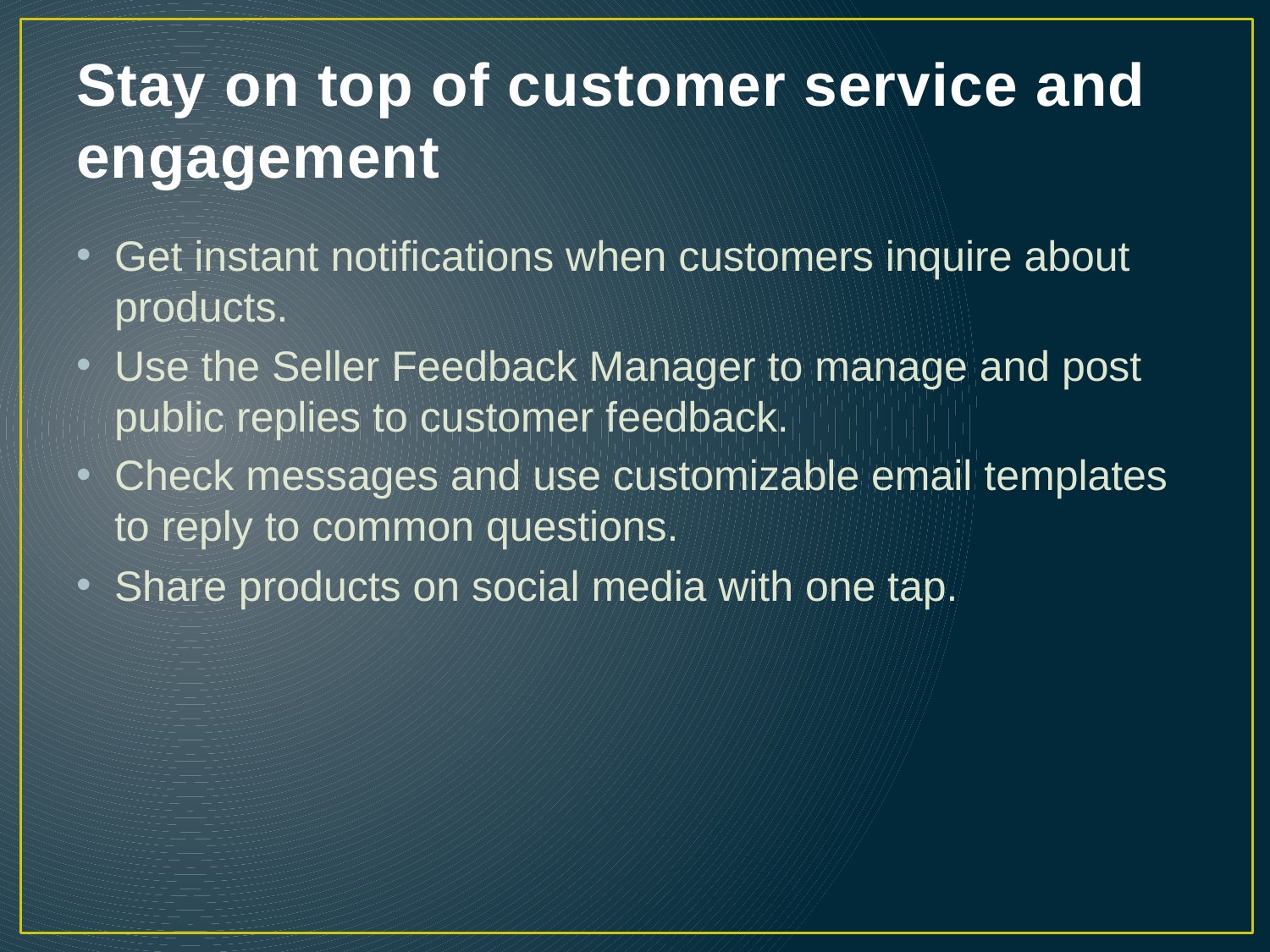

# Stay on top of customer service and engagement
Get instant notifications when customers inquire about products.
Use the Seller Feedback Manager to manage and post public replies to customer feedback.
Check messages and use customizable email templates to reply to common questions.
Share products on social media with one tap.